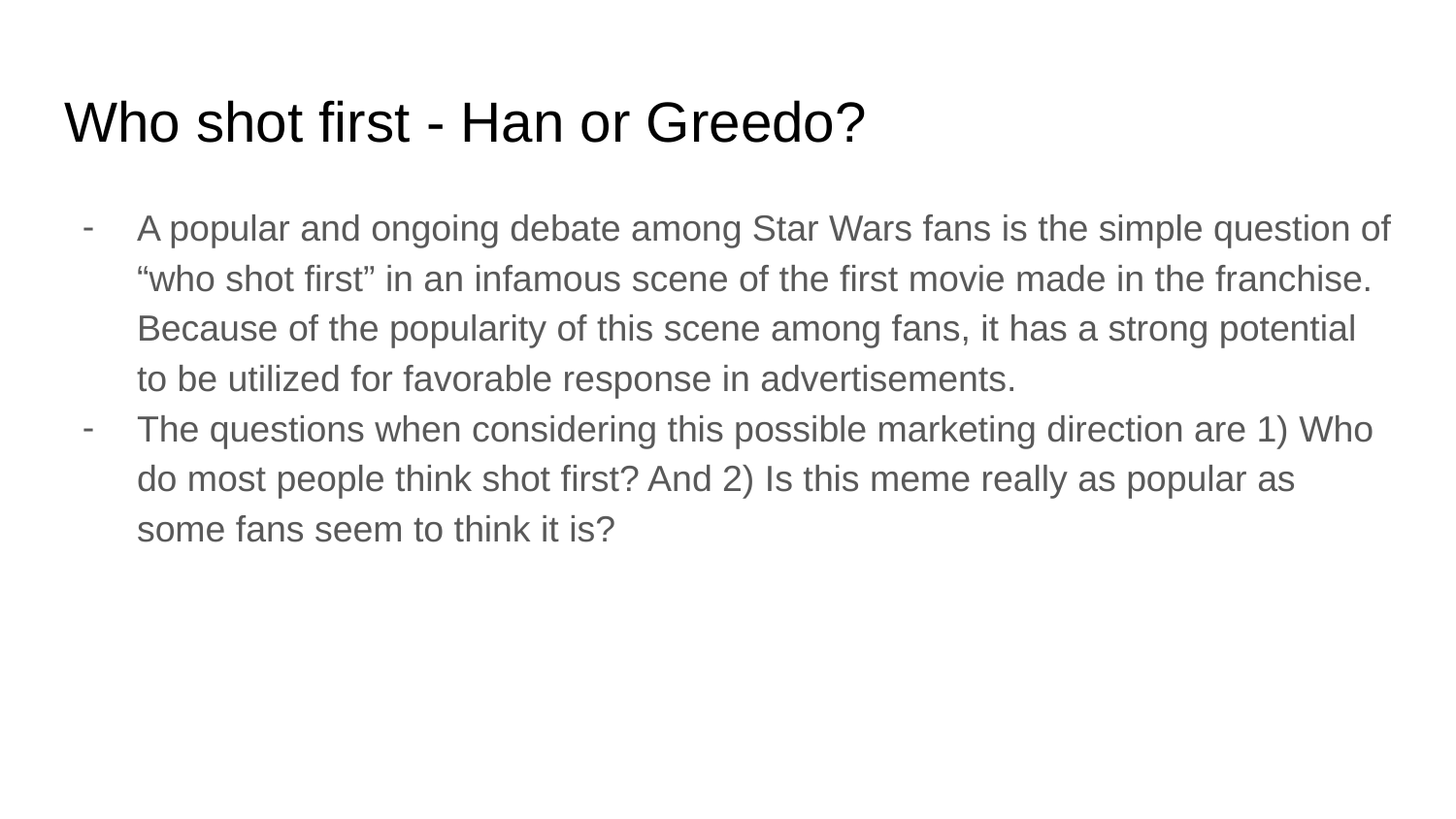

# Who shot first - Han or Greedo?
A popular and ongoing debate among Star Wars fans is the simple question of “who shot first” in an infamous scene of the first movie made in the franchise. Because of the popularity of this scene among fans, it has a strong potential to be utilized for favorable response in advertisements.
The questions when considering this possible marketing direction are 1) Who do most people think shot first? And 2) Is this meme really as popular as some fans seem to think it is?